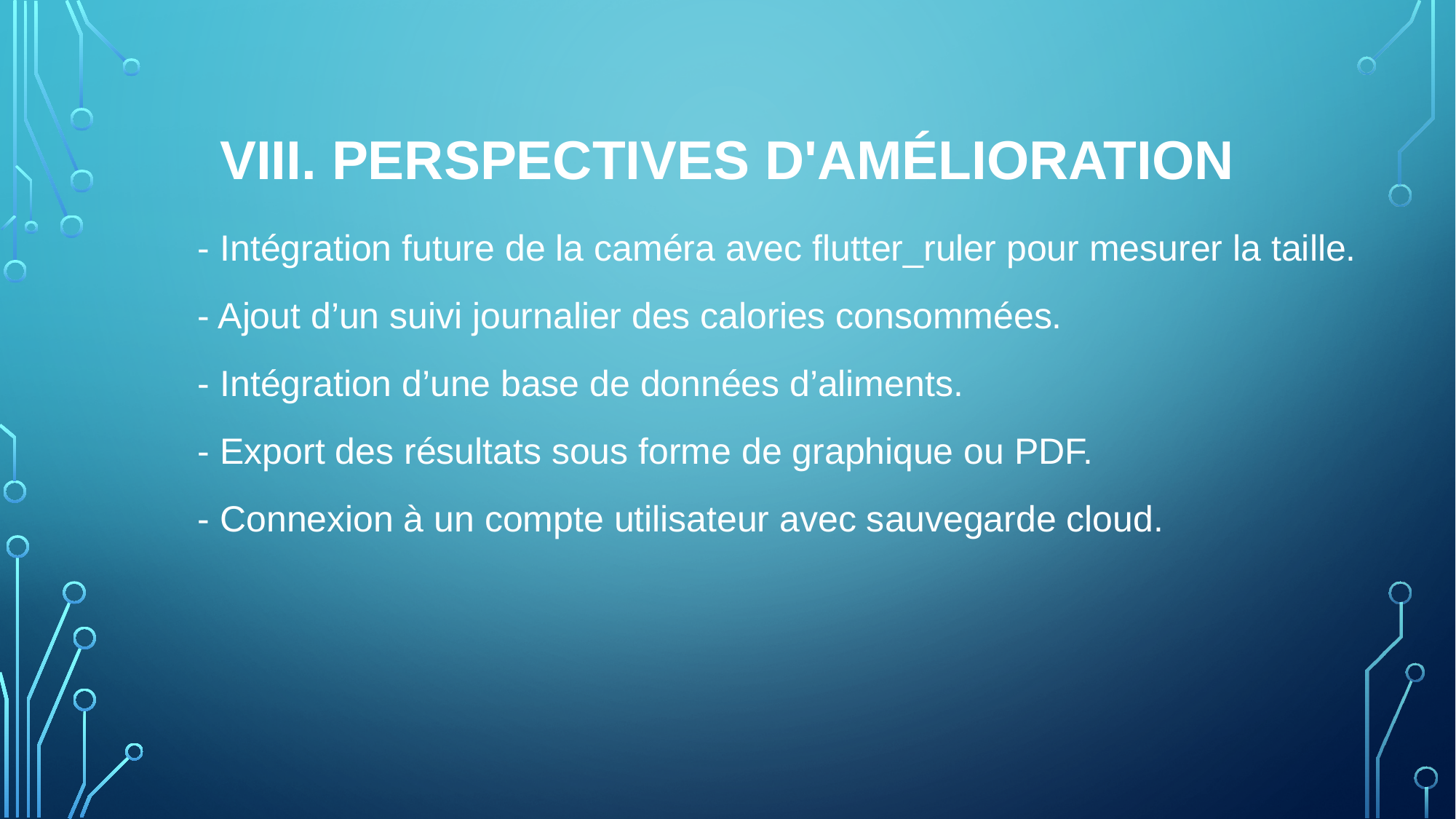

# VIII. Perspectives d'Amélioration
- Intégration future de la caméra avec flutter_ruler pour mesurer la taille.
- Ajout d’un suivi journalier des calories consommées.
- Intégration d’une base de données d’aliments.
- Export des résultats sous forme de graphique ou PDF.
- Connexion à un compte utilisateur avec sauvegarde cloud.